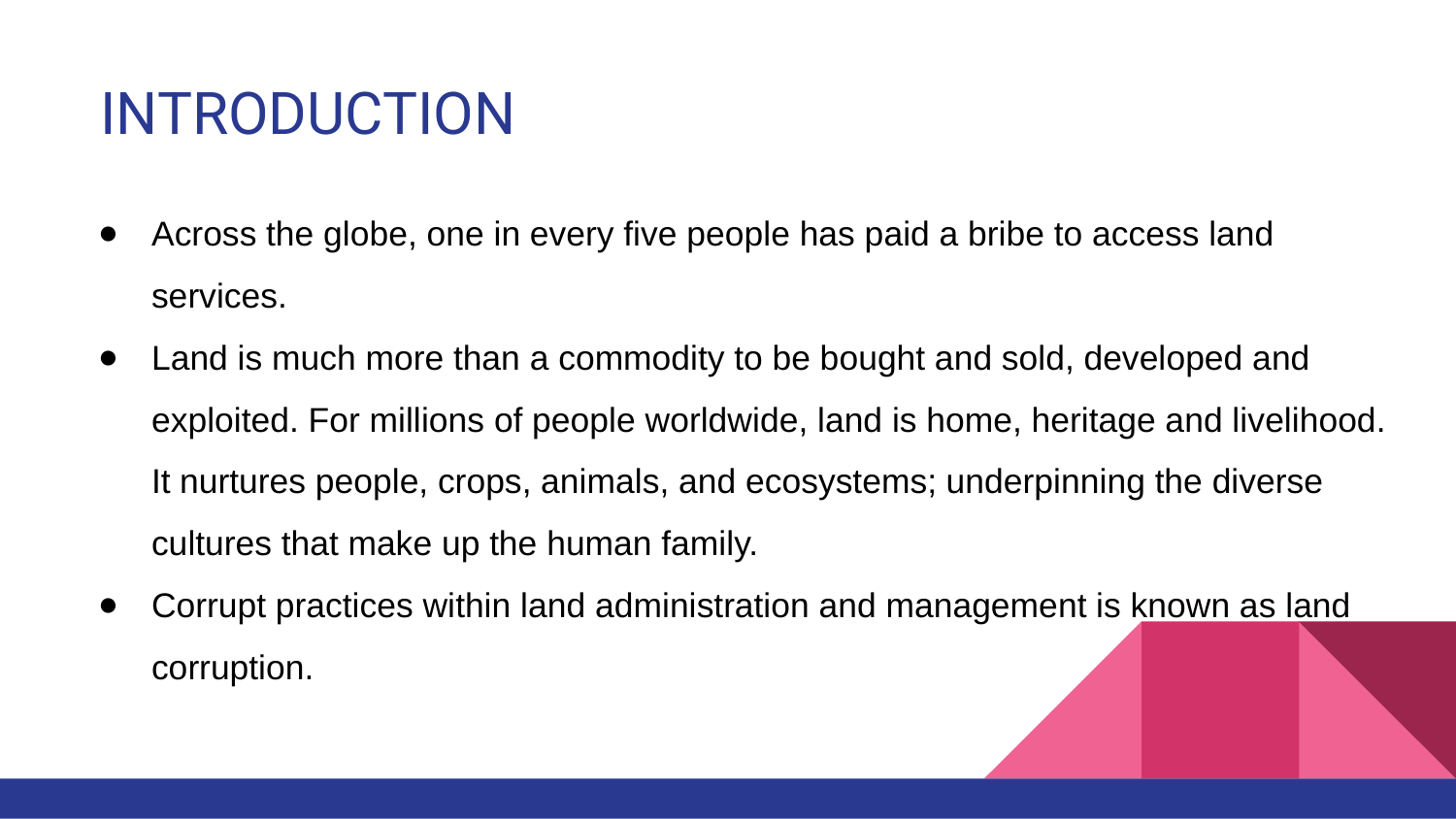

# INTRODUCTION
Across the globe, one in every five people has paid a bribe to access land services.
Land is much more than a commodity to be bought and sold, developed and exploited. For millions of people worldwide, land is home, heritage and livelihood.  It nurtures people, crops, animals, and ecosystems; underpinning the diverse cultures that make up the human family.
Corrupt practices within land administration and management is known as land corruption.